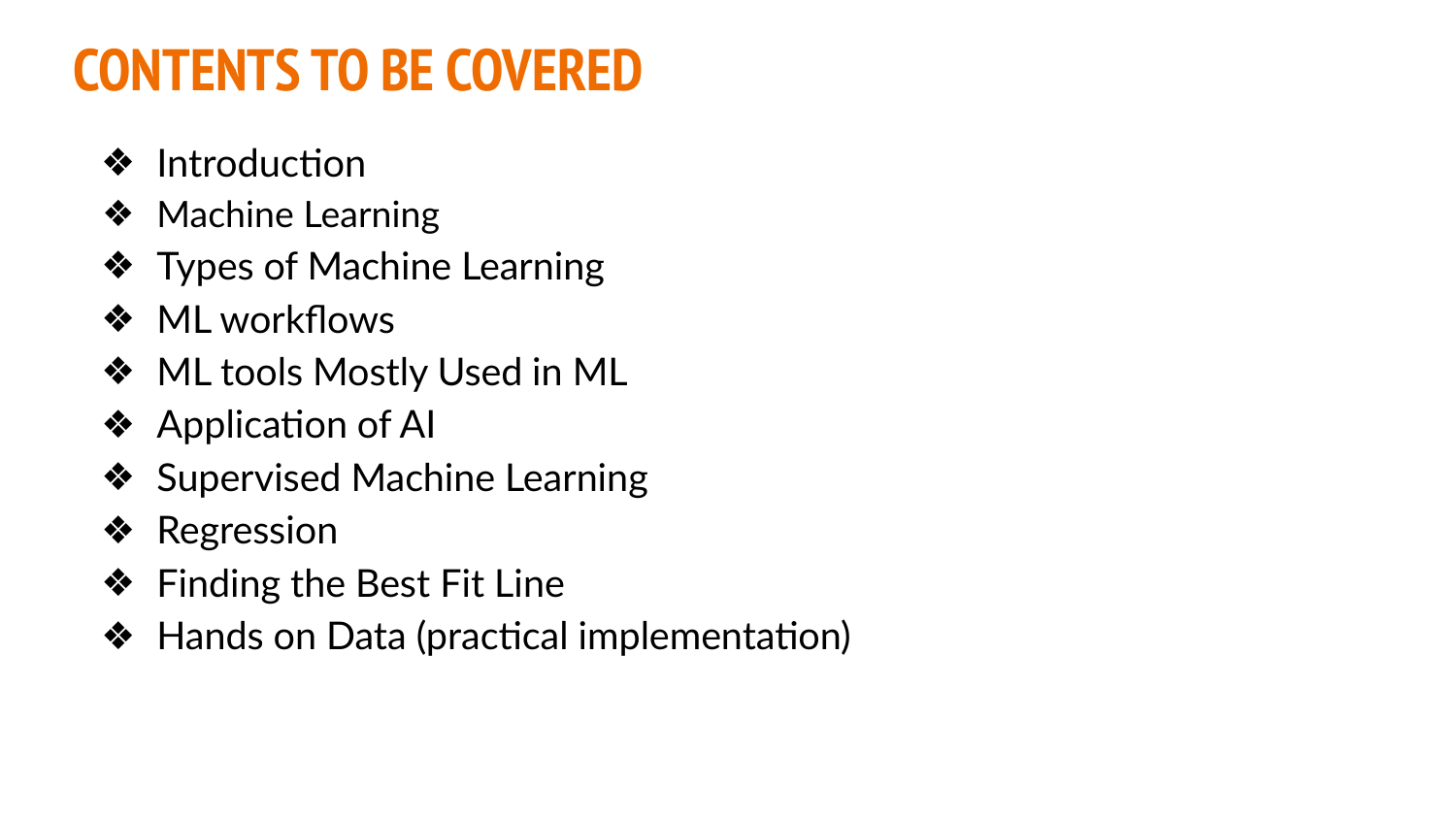

CONTENTS TO BE COVERED
Introduction
Machine Learning
Types of Machine Learning
ML workflows
ML tools Mostly Used in ML
Application of AI
Supervised Machine Learning
Regression
Finding the Best Fit Line
Hands on Data (practical implementation)